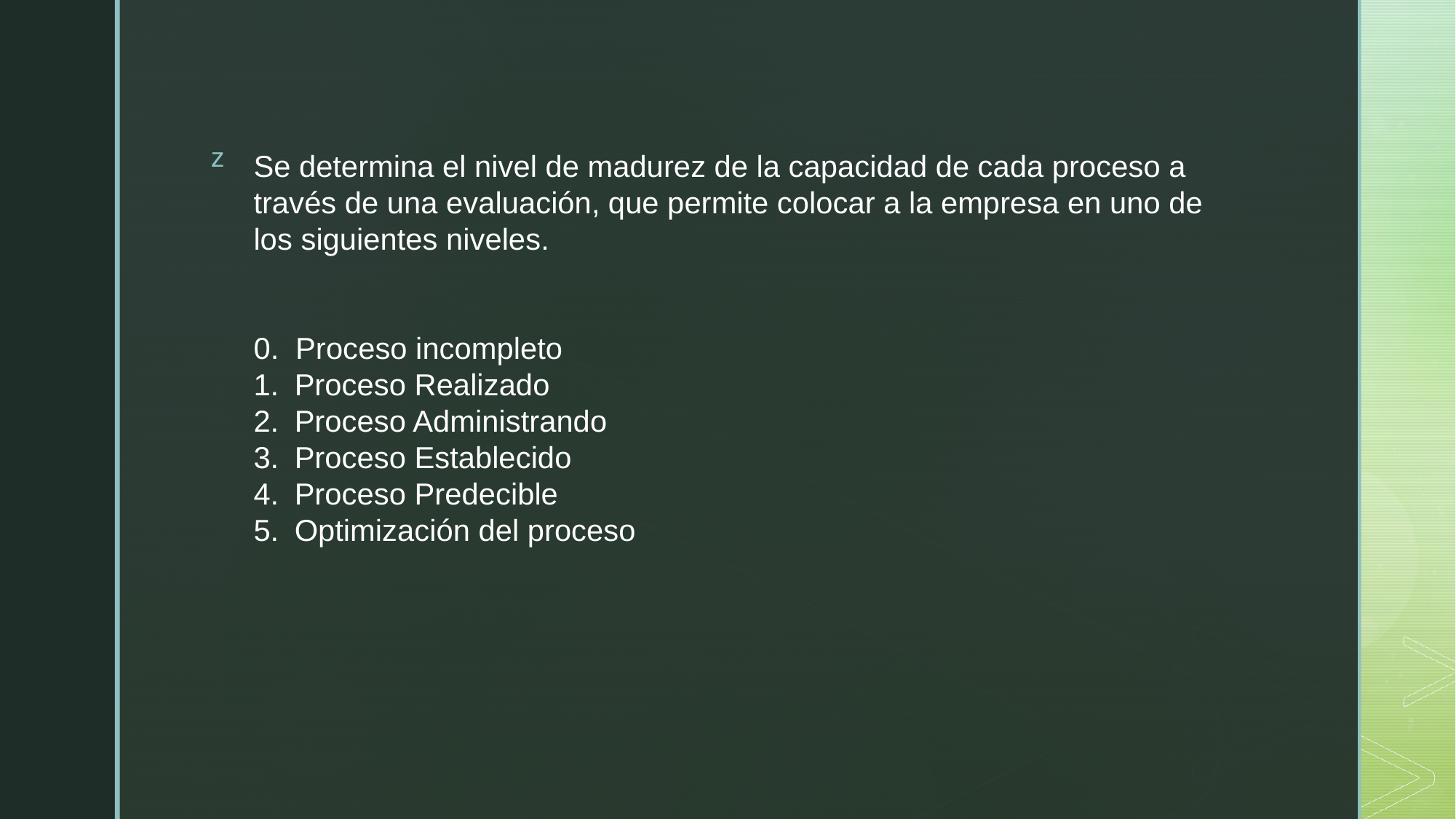

Se determina el nivel de madurez de la capacidad de cada proceso a través de una evaluación, que permite colocar a la empresa en uno de los siguientes niveles.

0.  Proceso incompleto
Proceso Realizado
Proceso Administrando
Proceso Establecido
Proceso Predecible
Optimización del proceso